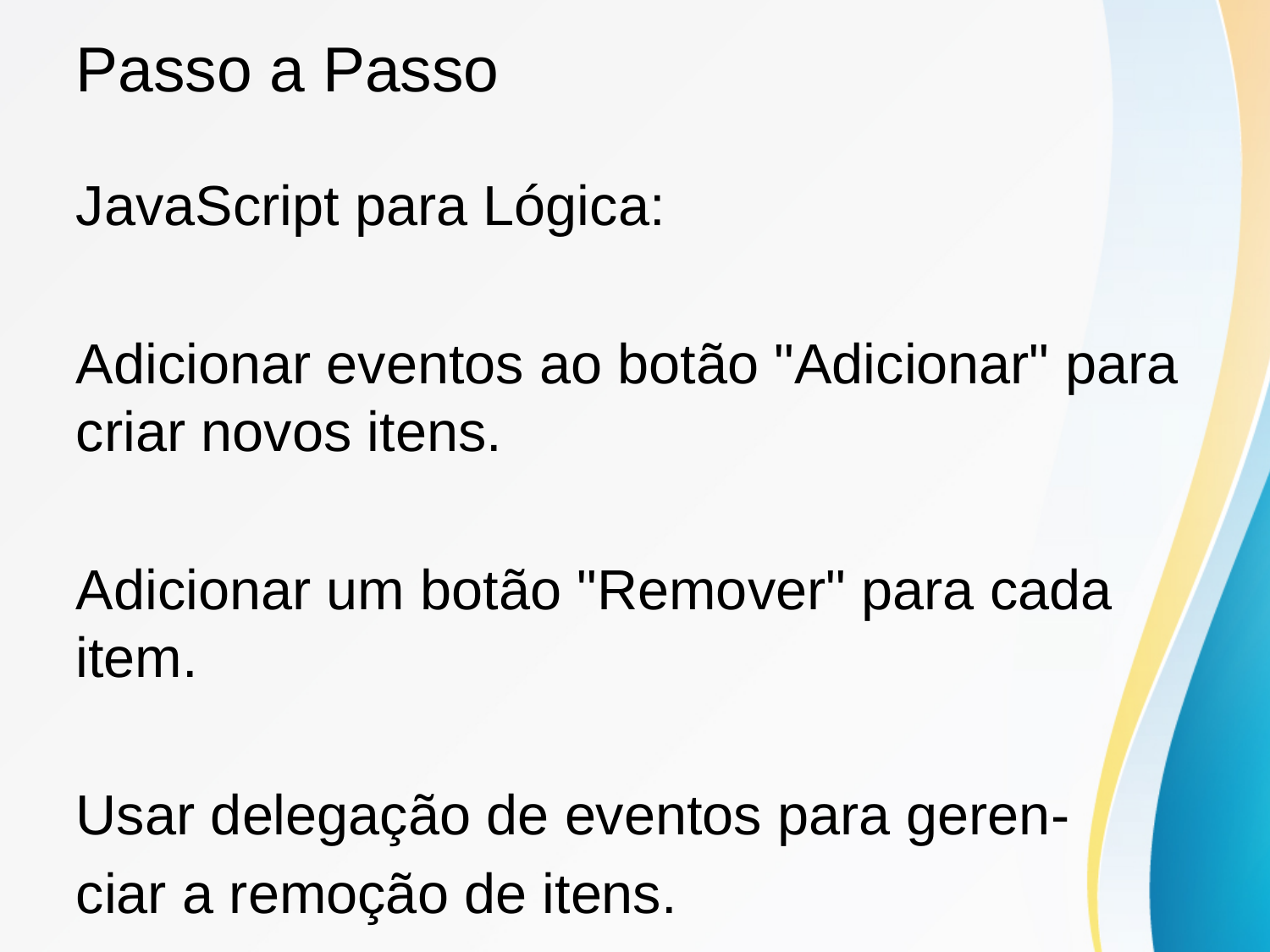

# Passo a Passo
JavaScript para Lógica:

Adicionar eventos ao botão "Adicionar" para criar novos itens.

Adicionar um botão "Remover" para cada item.

Usar delegação de eventos para geren-
ciar a remoção de itens.